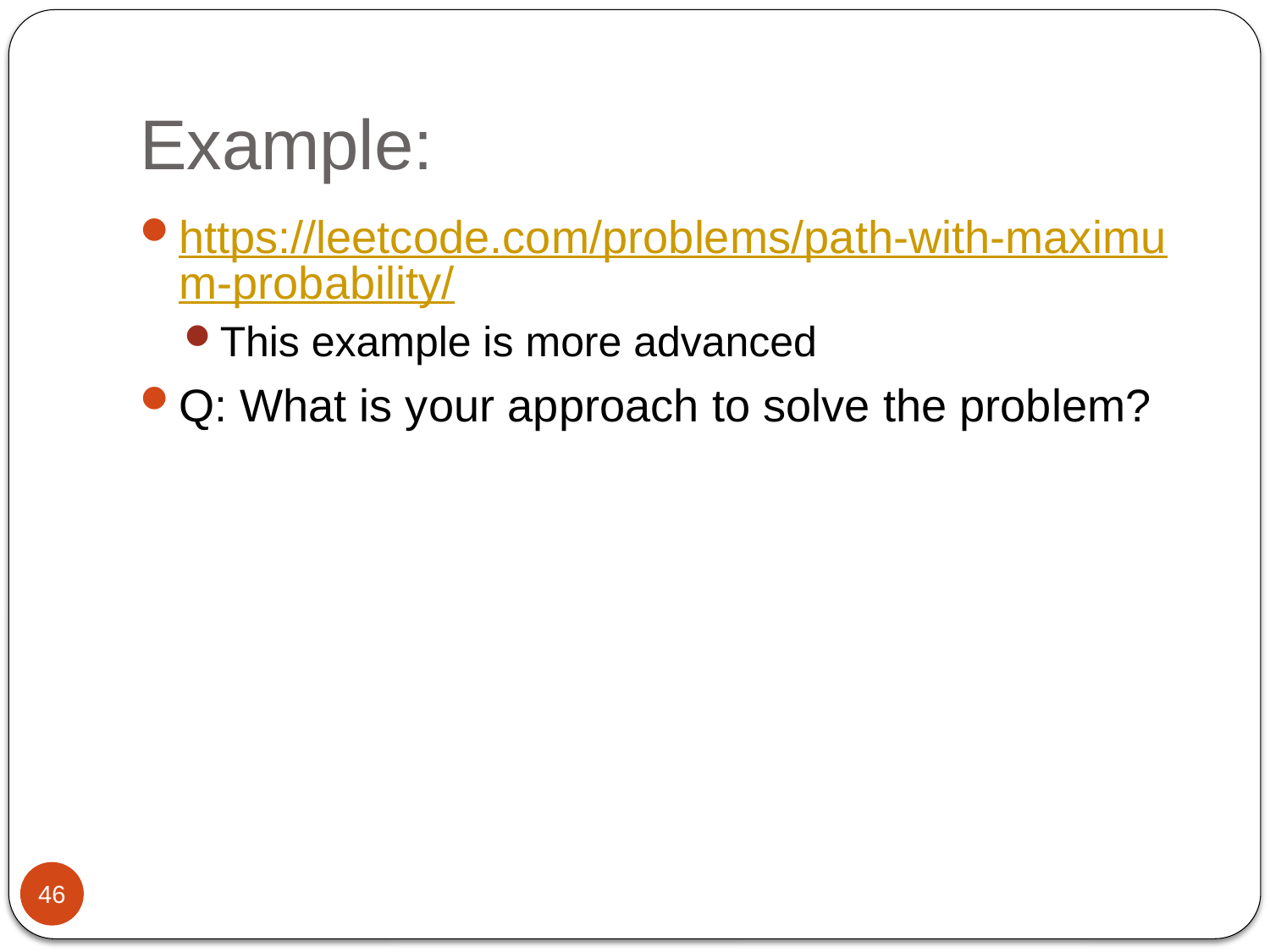

# Example:
https://leetcode.com/problems/path-with-maximum-probability/
This example is more advanced
Q: What is your approach to solve the problem?
46